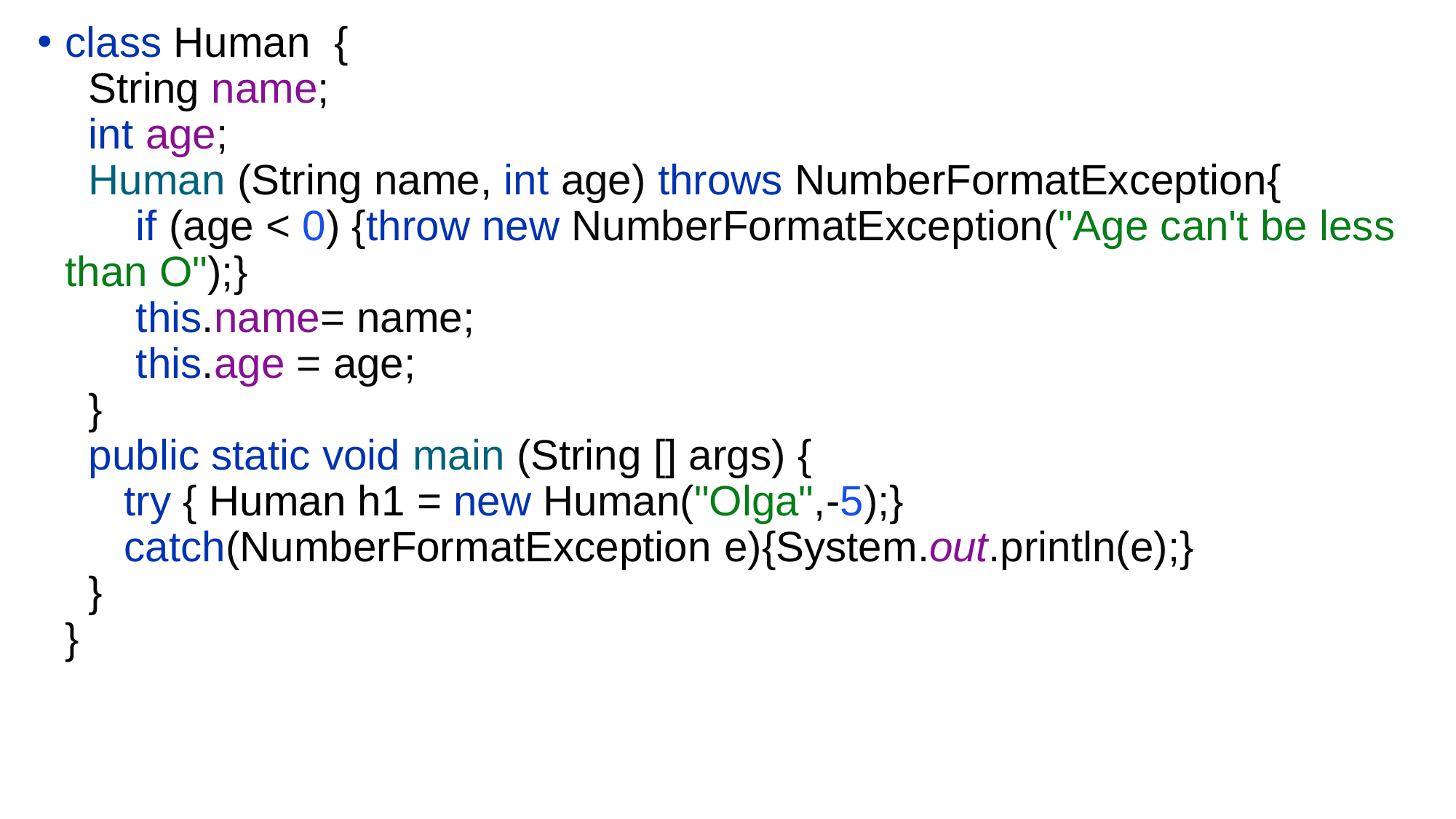

class Human  {
  String name;
  int age;
  Human (String name, int age) throws NumberFormatException{
      if (age < 0) {throw new NumberFormatException("Age can't be less than O");}
      this.name= name;
      this.age = age;
  }
  public static void main (String [] args) {
     try { Human h1 = new Human("Olga",-5);}
     catch(NumberFormatException e){System.out.println(e);}
  }
}